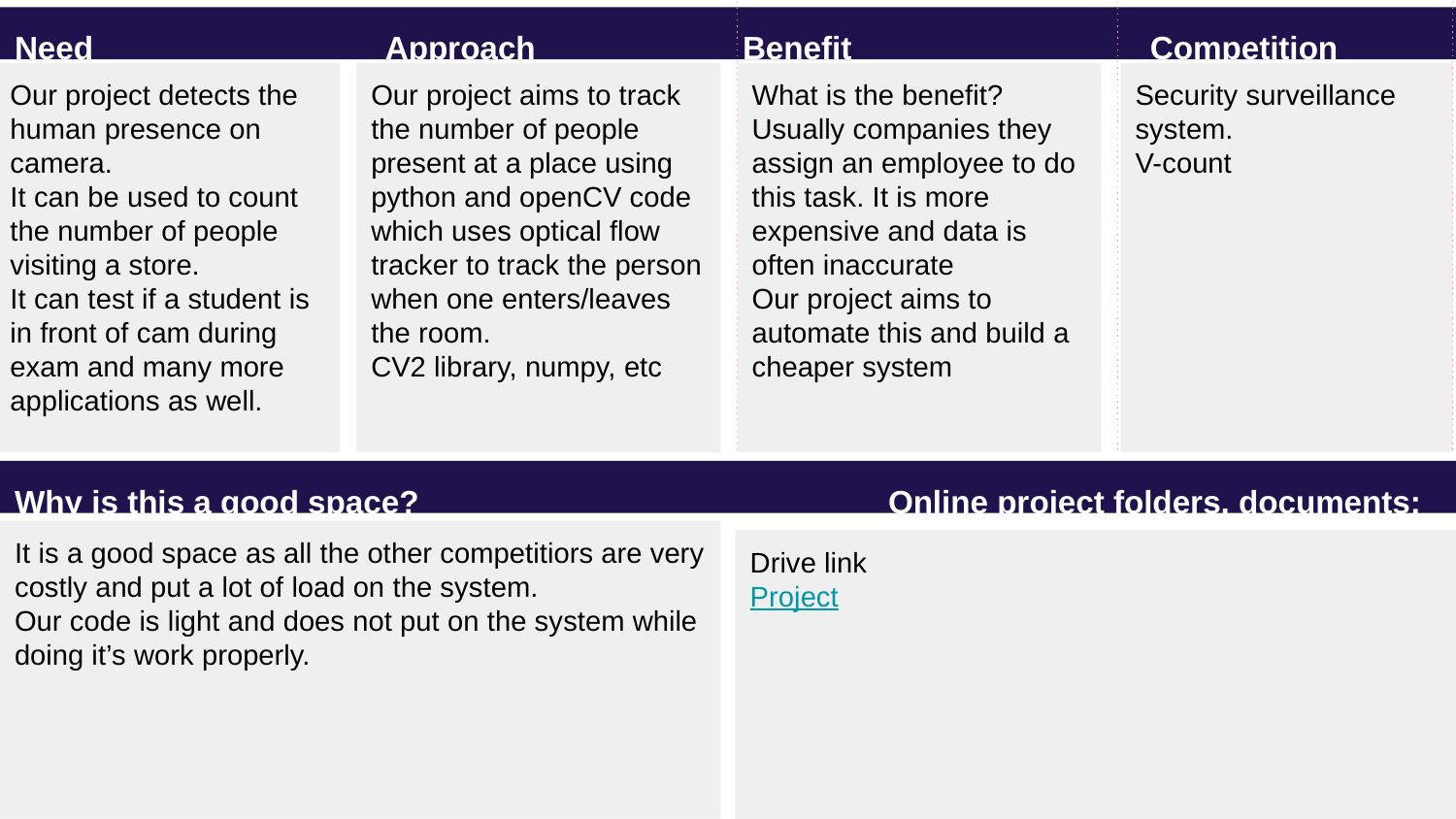

Need		         Approach		Benefit		             Competition
Our project detects the human presence on camera.
It can be used to count the number of people visiting a store.
It can test if a student is in front of cam during exam and many more applications as well.
Our project aims to track the number of people present at a place using python and openCV code which uses optical flow tracker to track the person when one enters/leaves the room.
CV2 library, numpy, etc
What is the benefit?
Usually companies they assign an employee to do this task. It is more expensive and data is often inaccurate
Our project aims to automate this and build a cheaper system
Security surveillance system.
V-count
Why is this a good space?				Online project folders, documents:
It is a good space as all the other competitiors are very costly and put a lot of load on the system.
Our code is light and does not put on the system while doing it’s work properly.

Drive link
Project